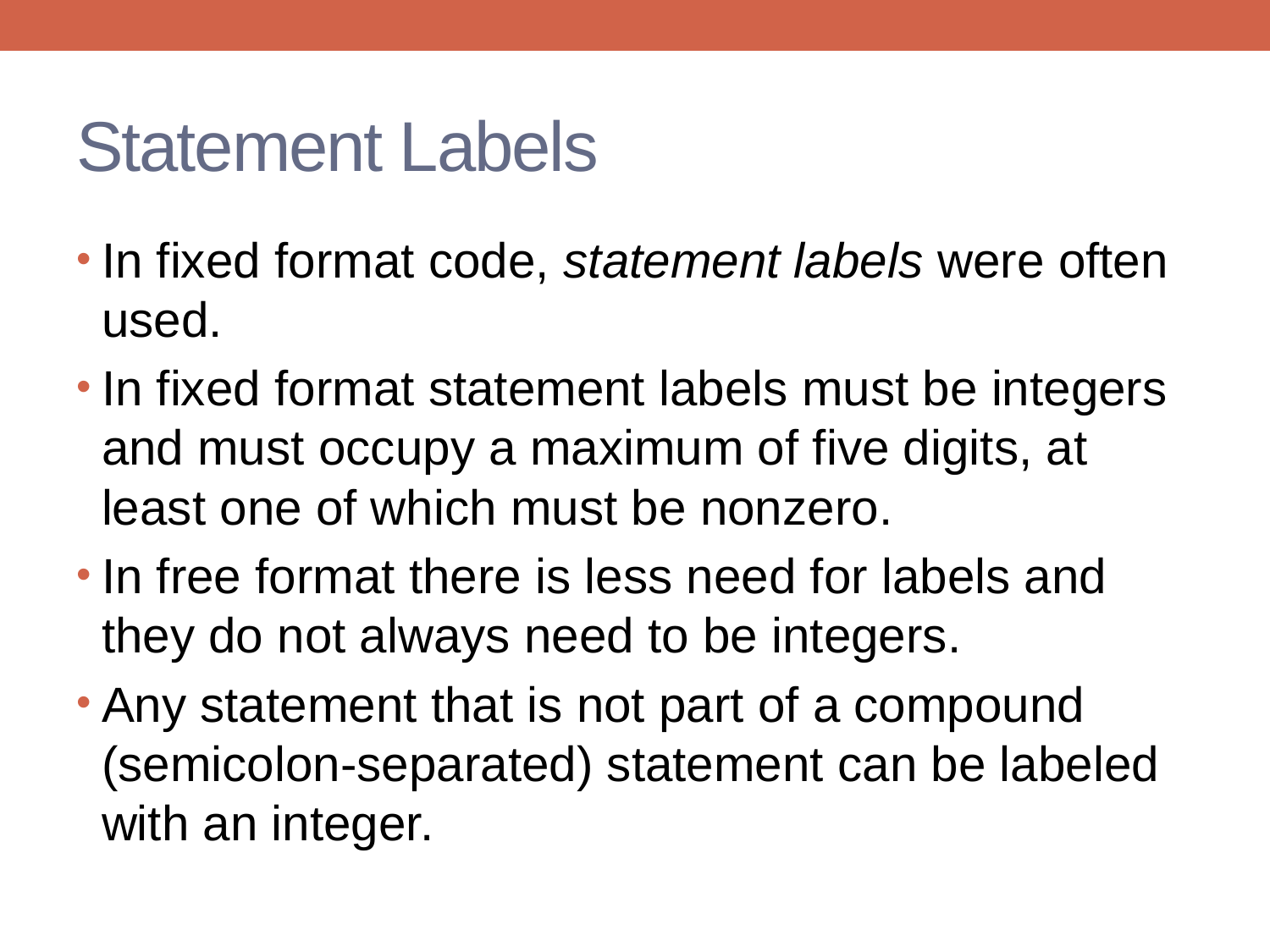

# Statement Labels
In fixed format code, statement labels were often used.
In fixed format statement labels must be integers and must occupy a maximum of five digits, at least one of which must be nonzero.
In free format there is less need for labels and they do not always need to be integers.
Any statement that is not part of a compound (semicolon-separated) statement can be labeled with an integer.